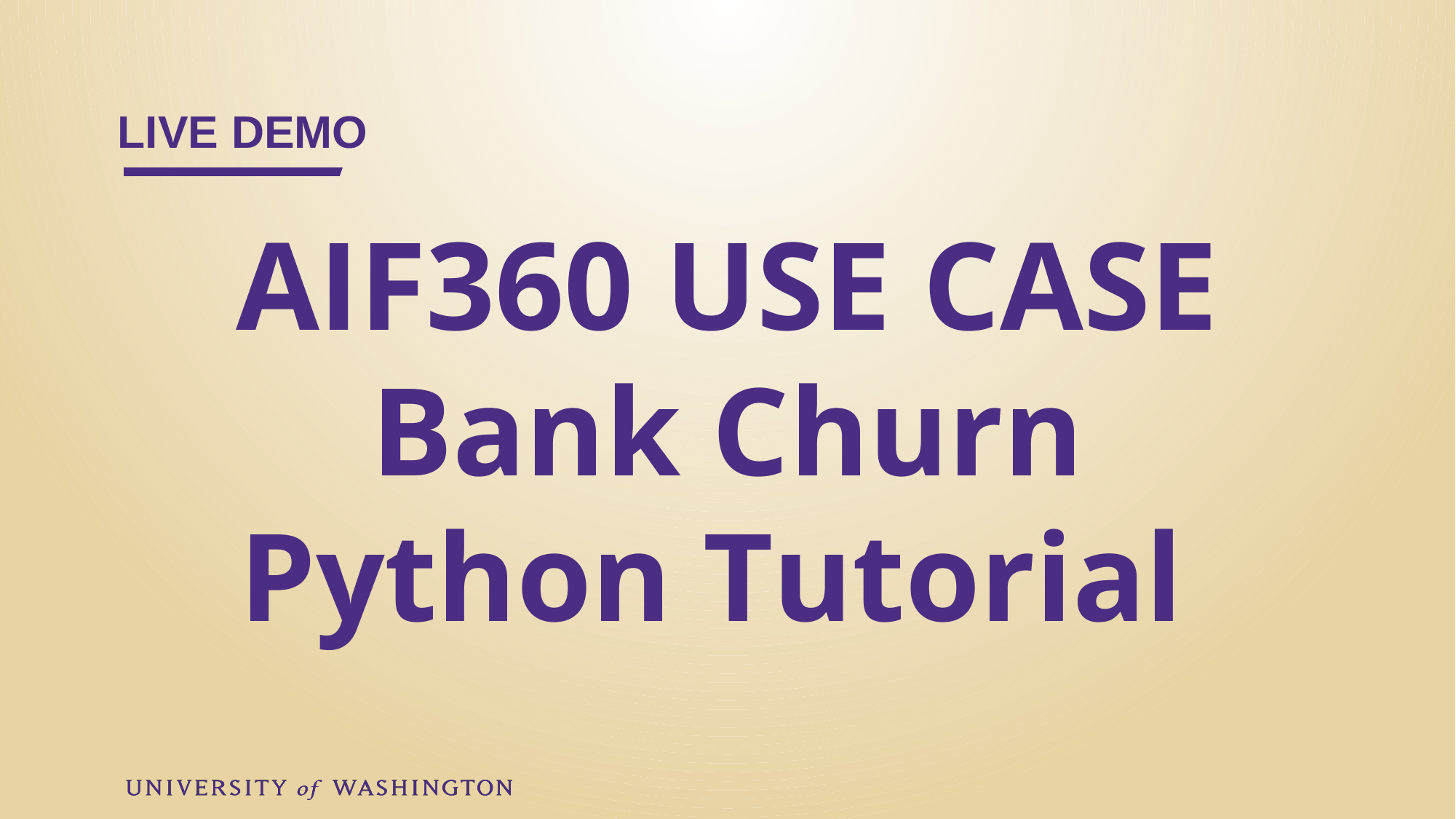

LIVE DEMO
# AIF360 USE CASE Bank Churn Python Tutorial